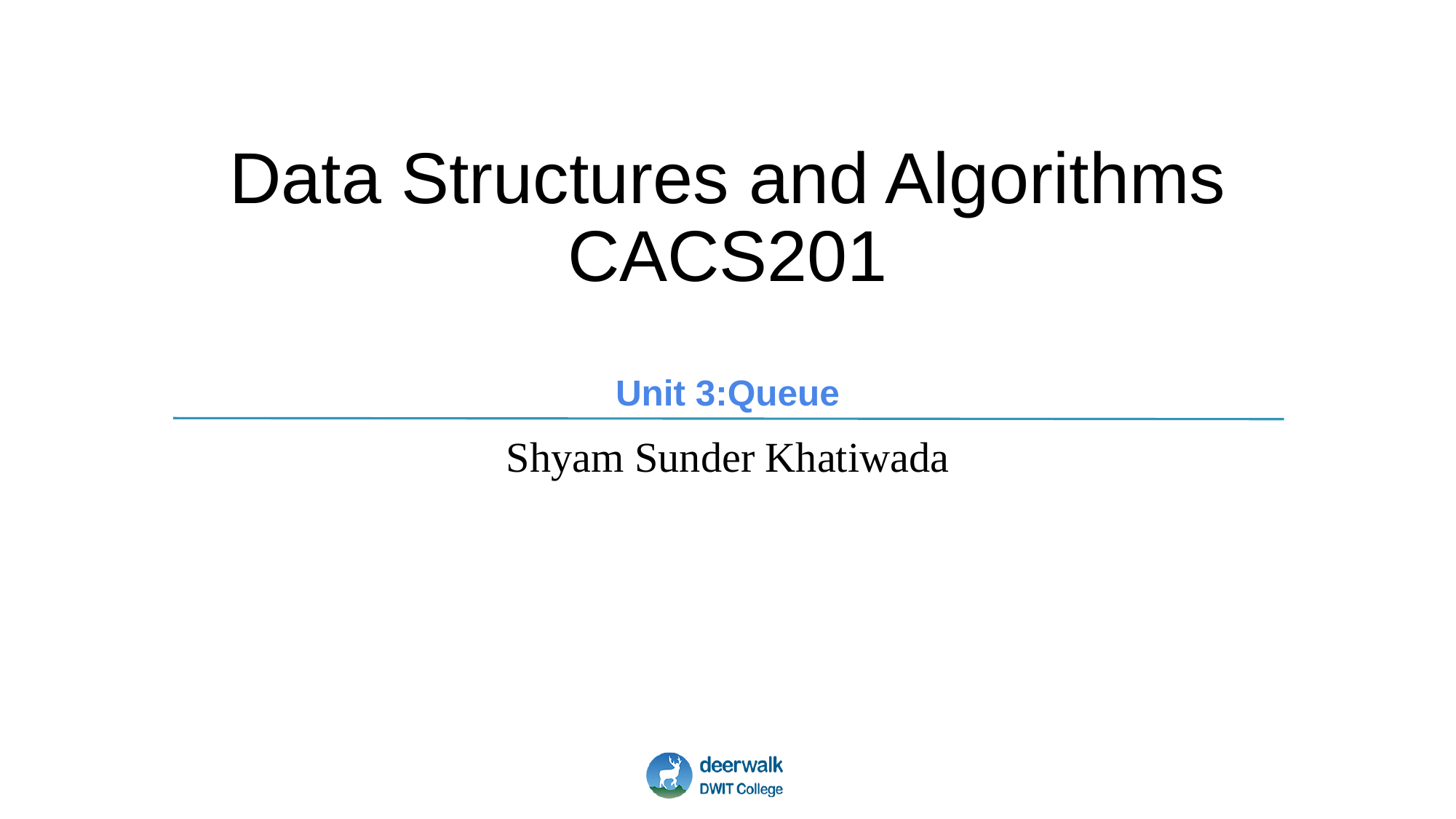

# Data Structures and Algorithms
CACS201

Unit 3:Queue
Shyam Sunder Khatiwada